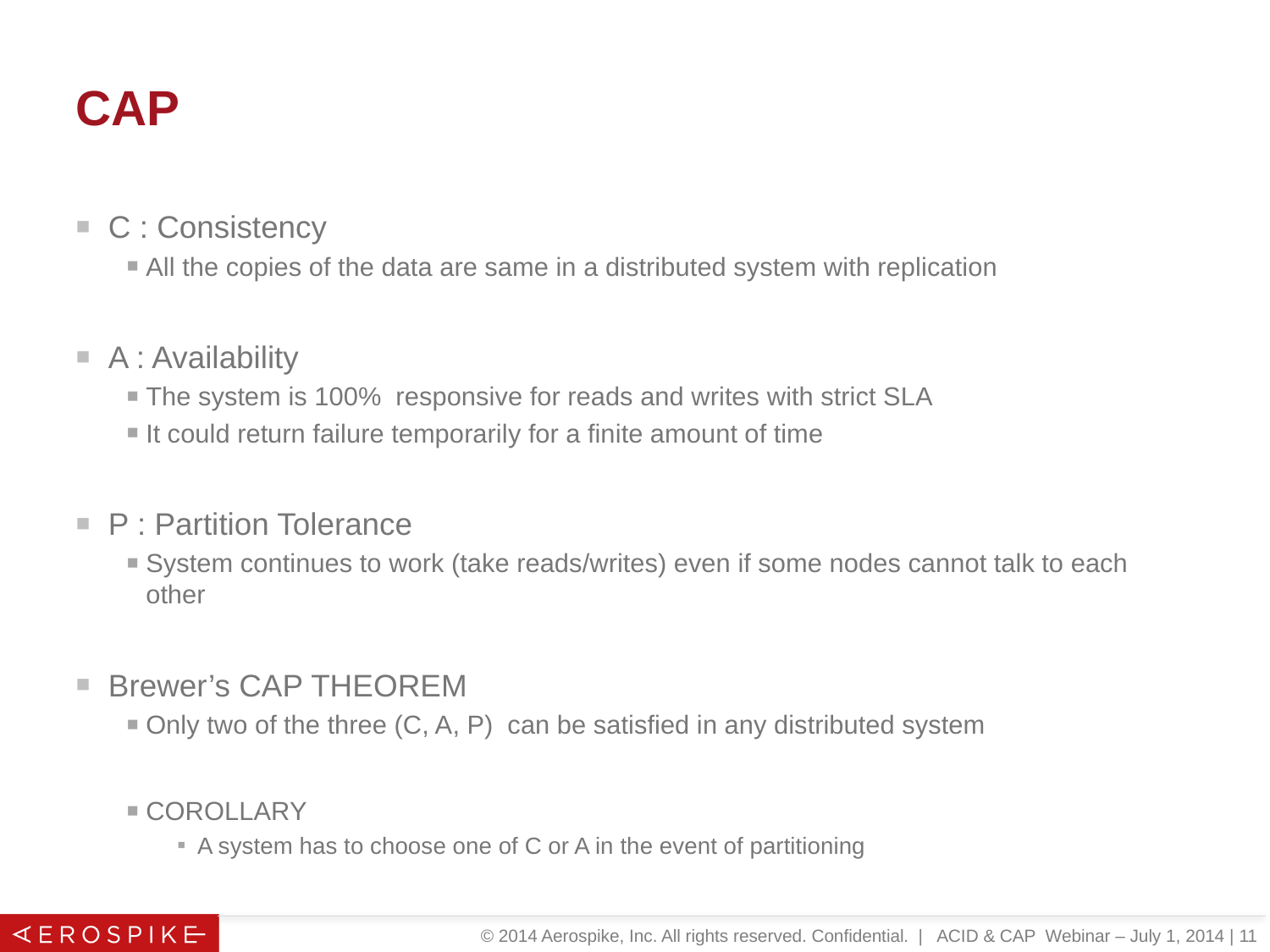

# CAP
C : Consistency
All the copies of the data are same in a distributed system with replication

A : Availability
The system is 100%  responsive for reads and writes with strict SLA
It could return failure temporarily for a finite amount of time

P : Partition Tolerance
System continues to work (take reads/writes) even if some nodes cannot talk to each other

Brewer’s CAP THEOREM
Only two of the three (C, A, P)  can be satisfied in any distributed system

COROLLARY
A system has to choose one of C or A in the event of partitioning